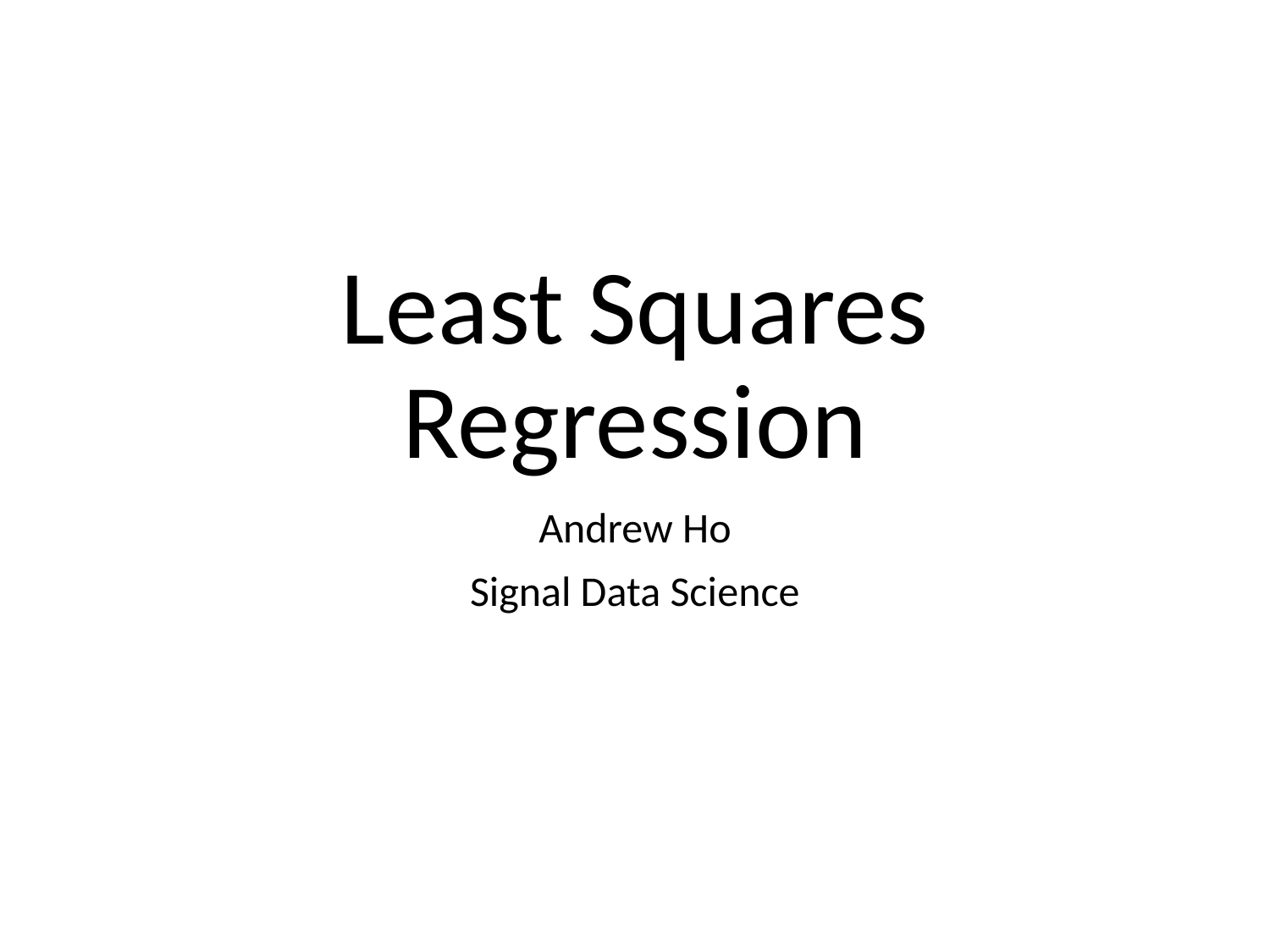

# Least Squares Regression
Andrew Ho
Signal Data Science